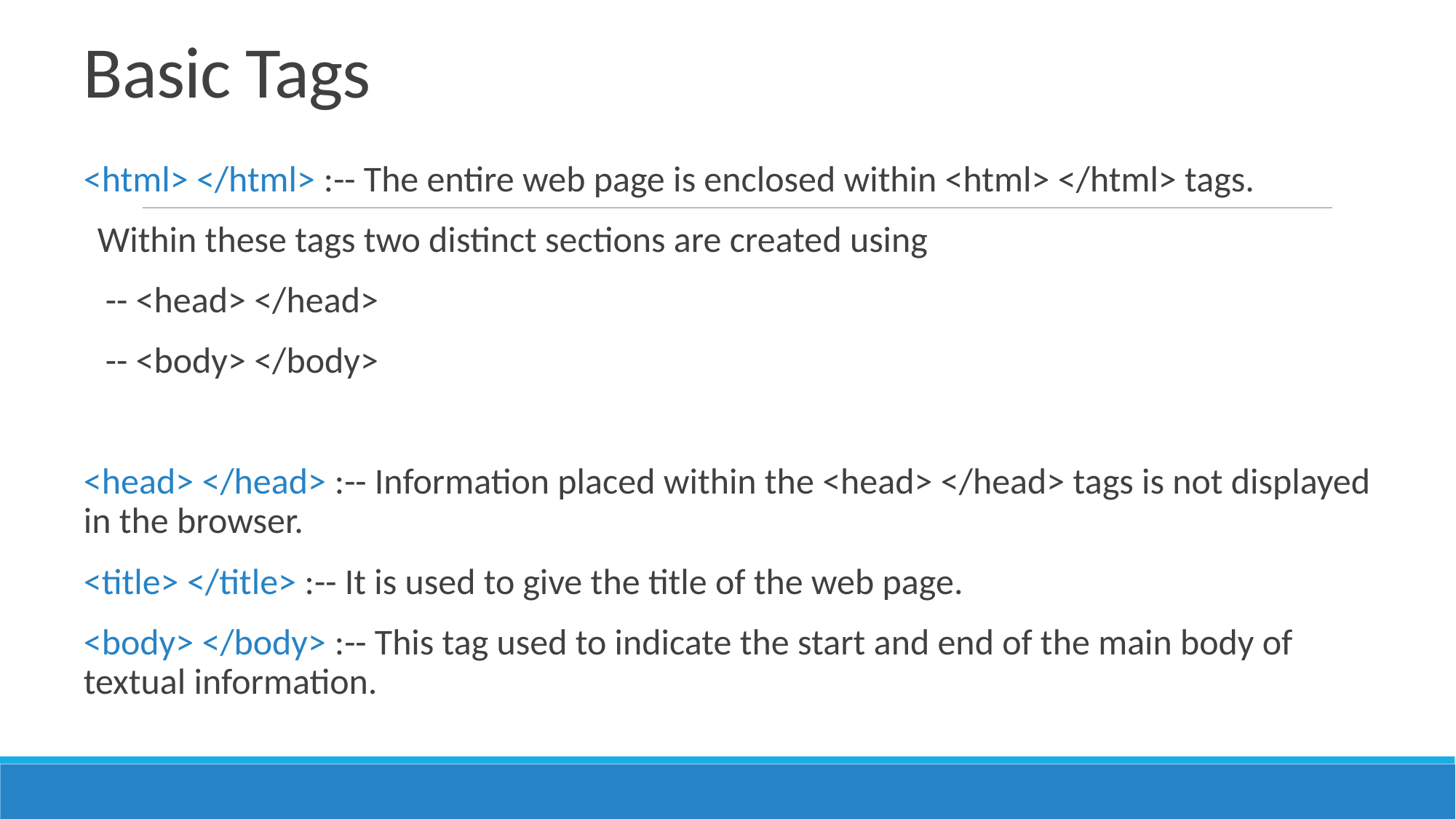

# Basic Tags
<html> </html> :-- The entire web page is enclosed within <html> </html> tags.
   Within these tags two distinct sections are created using
    -- <head> </head>
    -- <body> </body>

<head> </head> :-- Information placed within the <head> </head> tags is not displayed in the browser.
<title> </title> :-- It is used to give the title of the web page.
<body> </body> :-- This tag used to indicate the start and end of the main body of textual information.